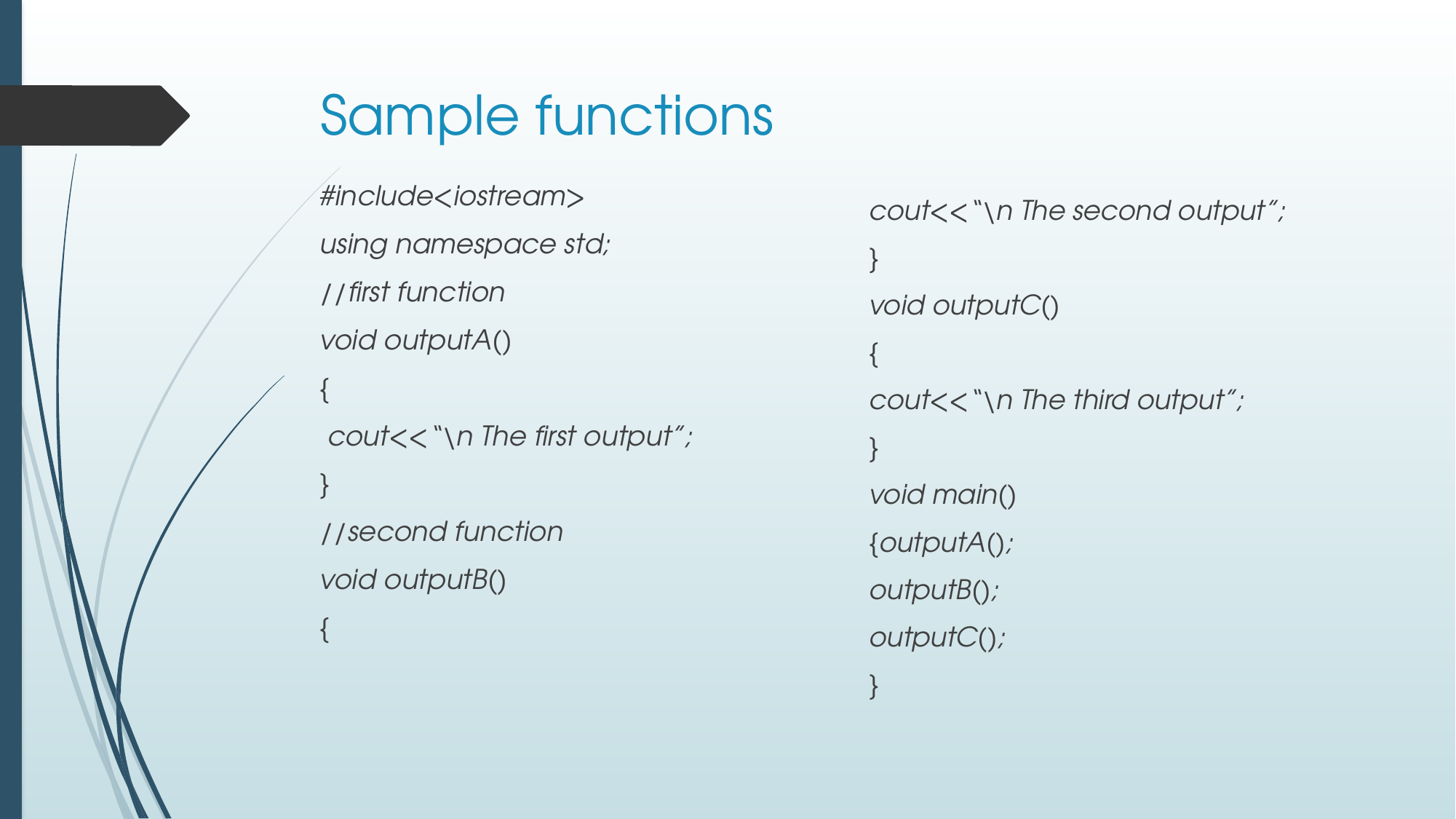

# Sample functions
#include<iostream>
using namespace std;
//first function
void outputA()
{
 cout<<“\n The first output”;
}
//second function
void outputB()
{

cout<<“\n The second output”;
}
void outputC()
{
cout<<“\n The third output”;
}
void main()
{outputA();
outputB();
outputC();
}